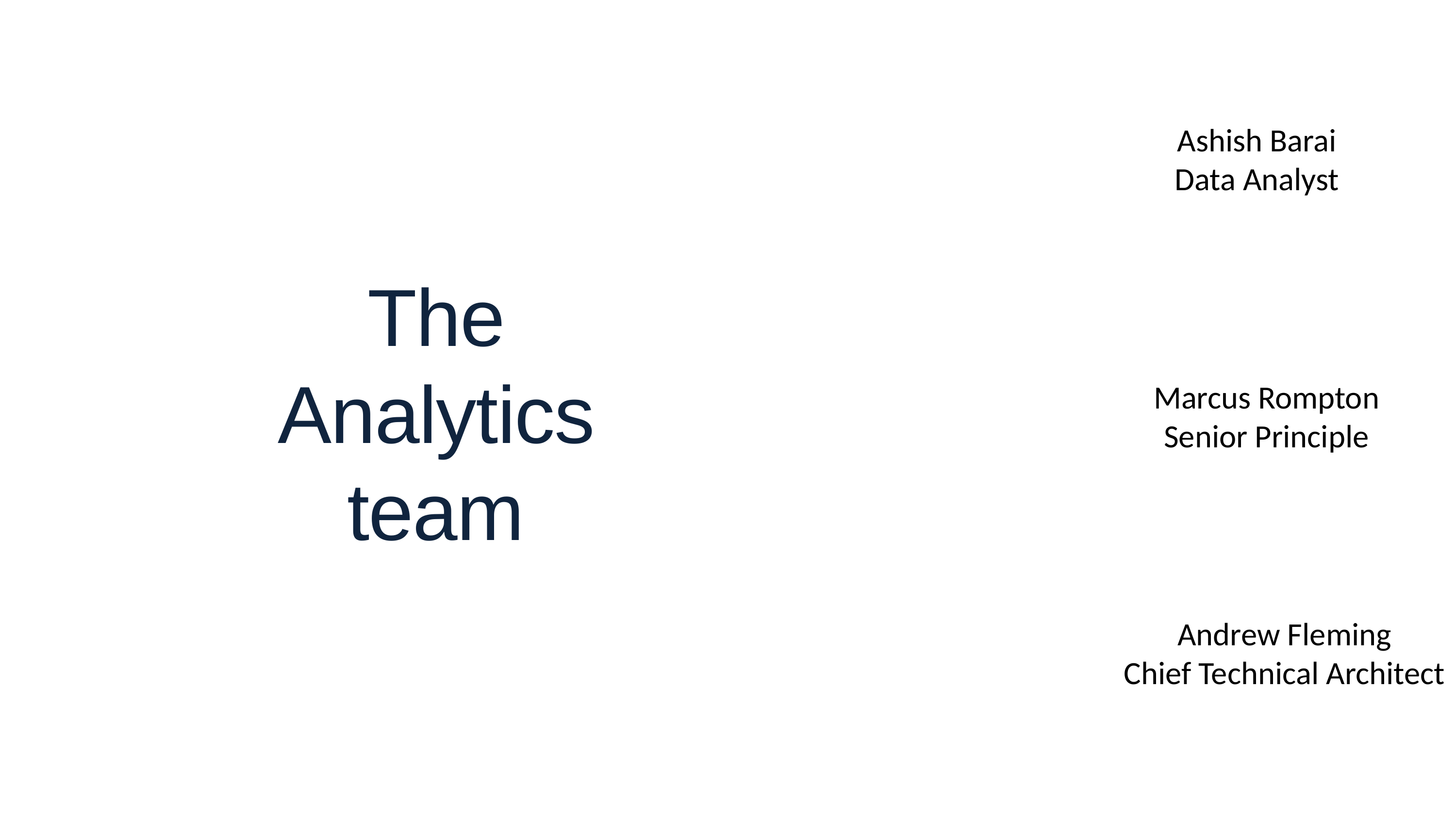

Ashish Barai
Data Analyst

The Analytics team
Marcus Rompton
Senior Principle
Andrew Fleming
Chief Technical Architect